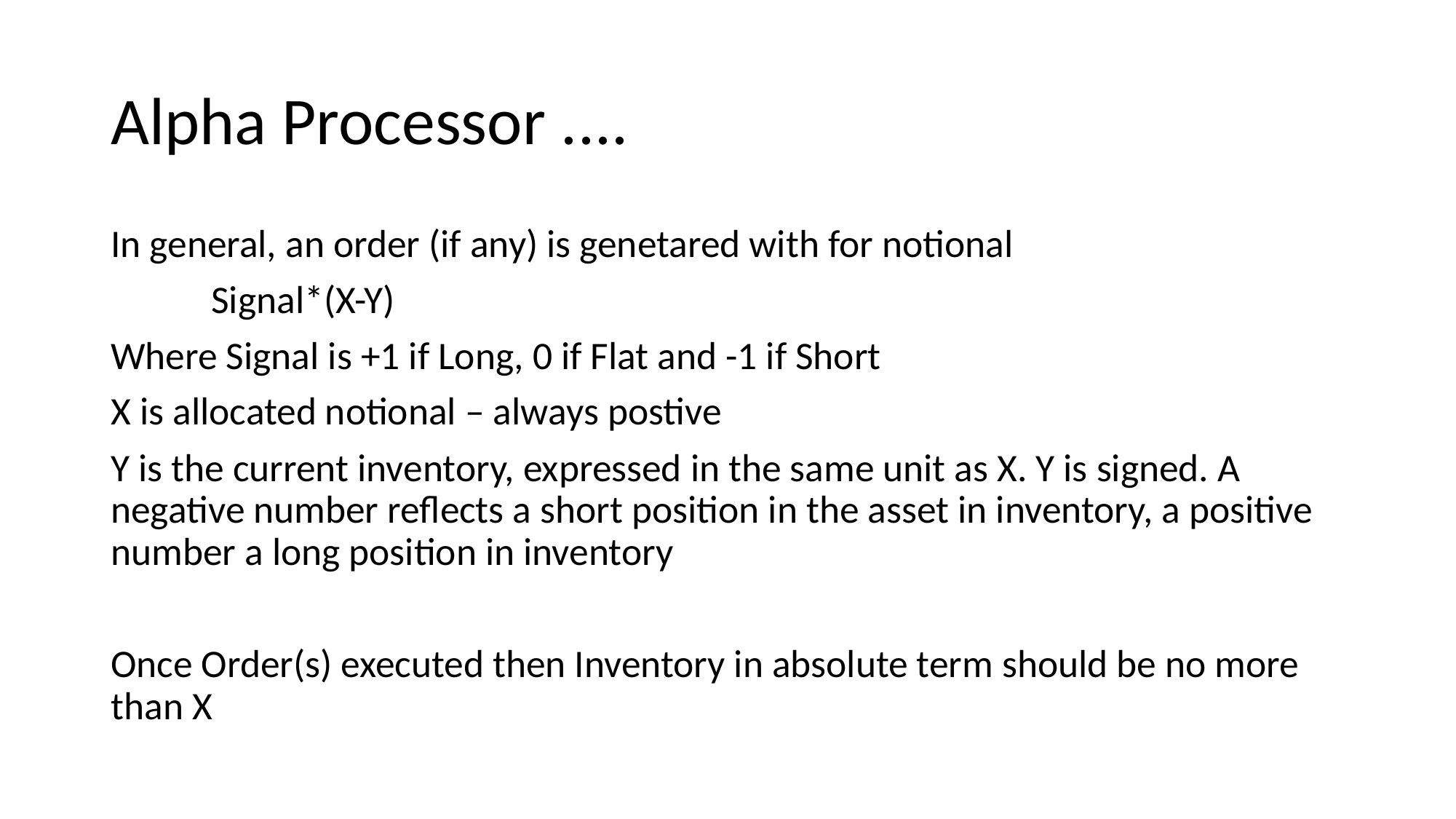

# Alpha Processor ....
In general, an order (if any) is genetared with for notional
	Signal*(X-Y)
Where Signal is +1 if Long, 0 if Flat and -1 if Short
X is allocated notional – always postive
Y is the current inventory, expressed in the same unit as X. Y is signed. A negative number reflects a short position in the asset in inventory, a positive number a long position in inventory

Once Order(s) executed then Inventory in absolute term should be no more than X